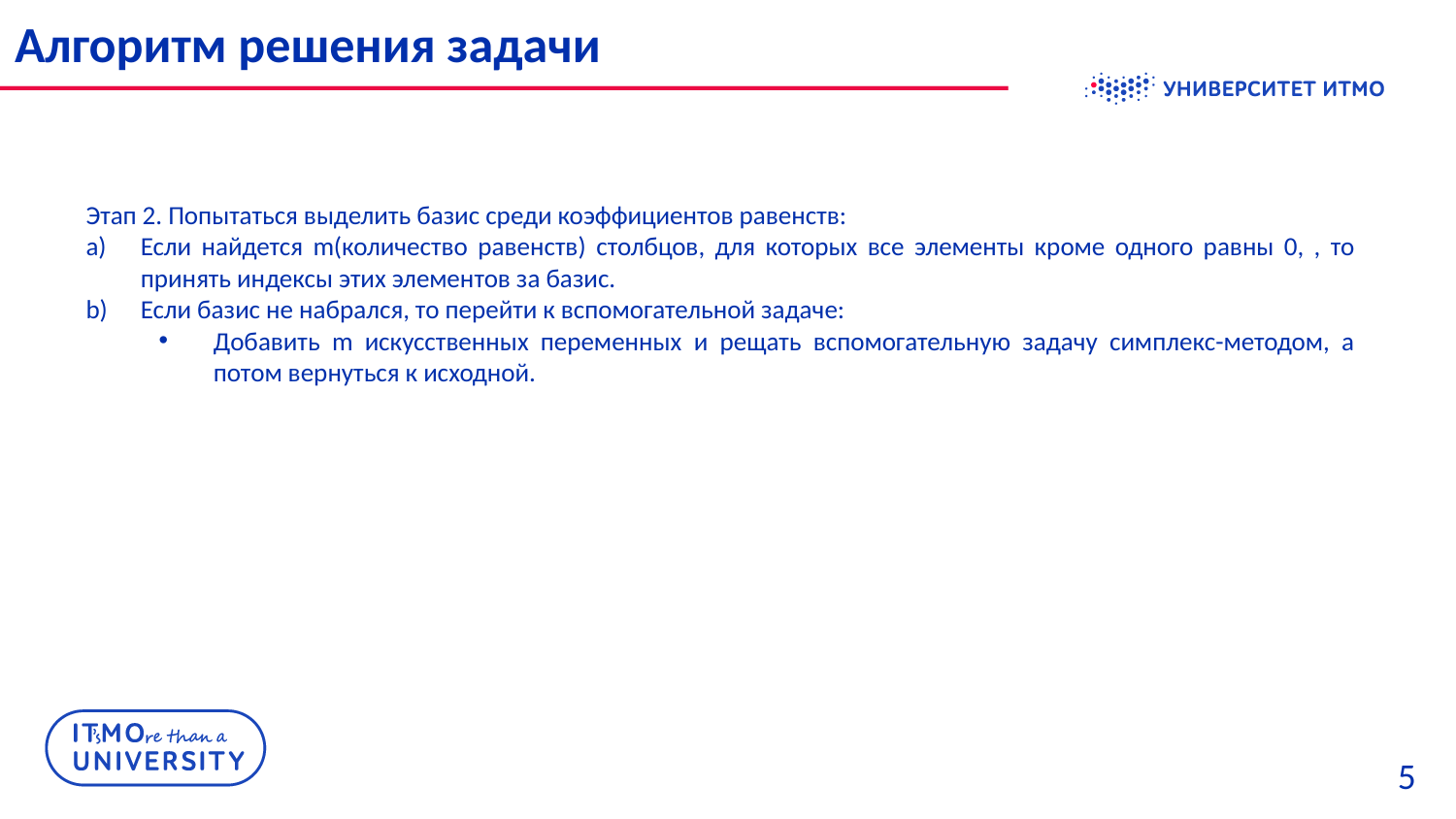

# Алгоритм решения задачи
Этап 2. Попытаться выделить базис среди коэффициентов равенств:
Если найдется m(количество равенств) столбцов, для которых все элементы кроме одного равны 0, , то принять индексы этих элементов за базис.
Если базис не набрался, то перейти к вспомогательной задаче:
Добавить m искусственных переменных и рещать вспомогательную задачу симплекс-методом, а потом вернуться к исходной.